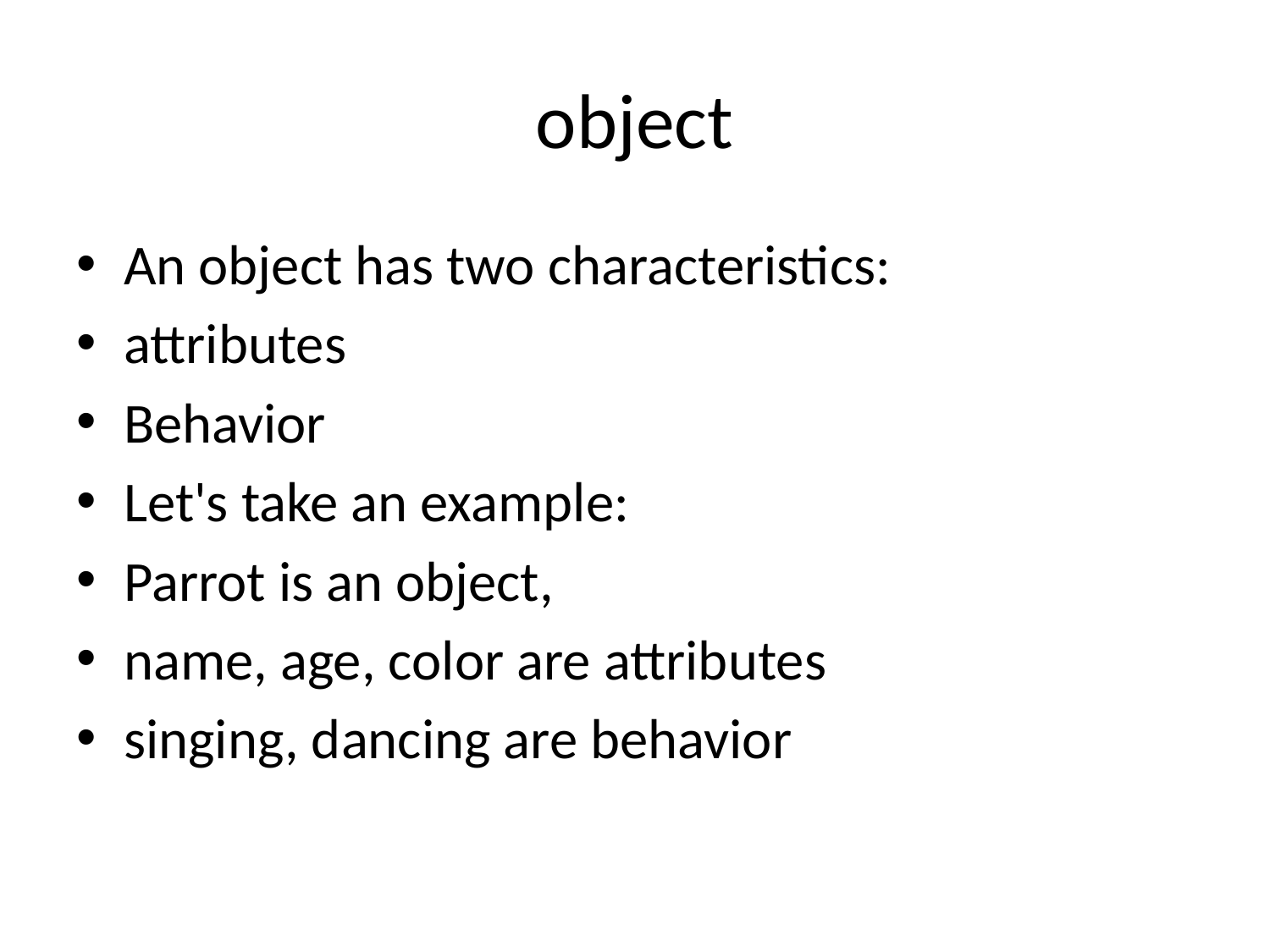

# object
An object has two characteristics:
attributes
Behavior
Let's take an example:
Parrot is an object,
name, age, color are attributes
singing, dancing are behavior